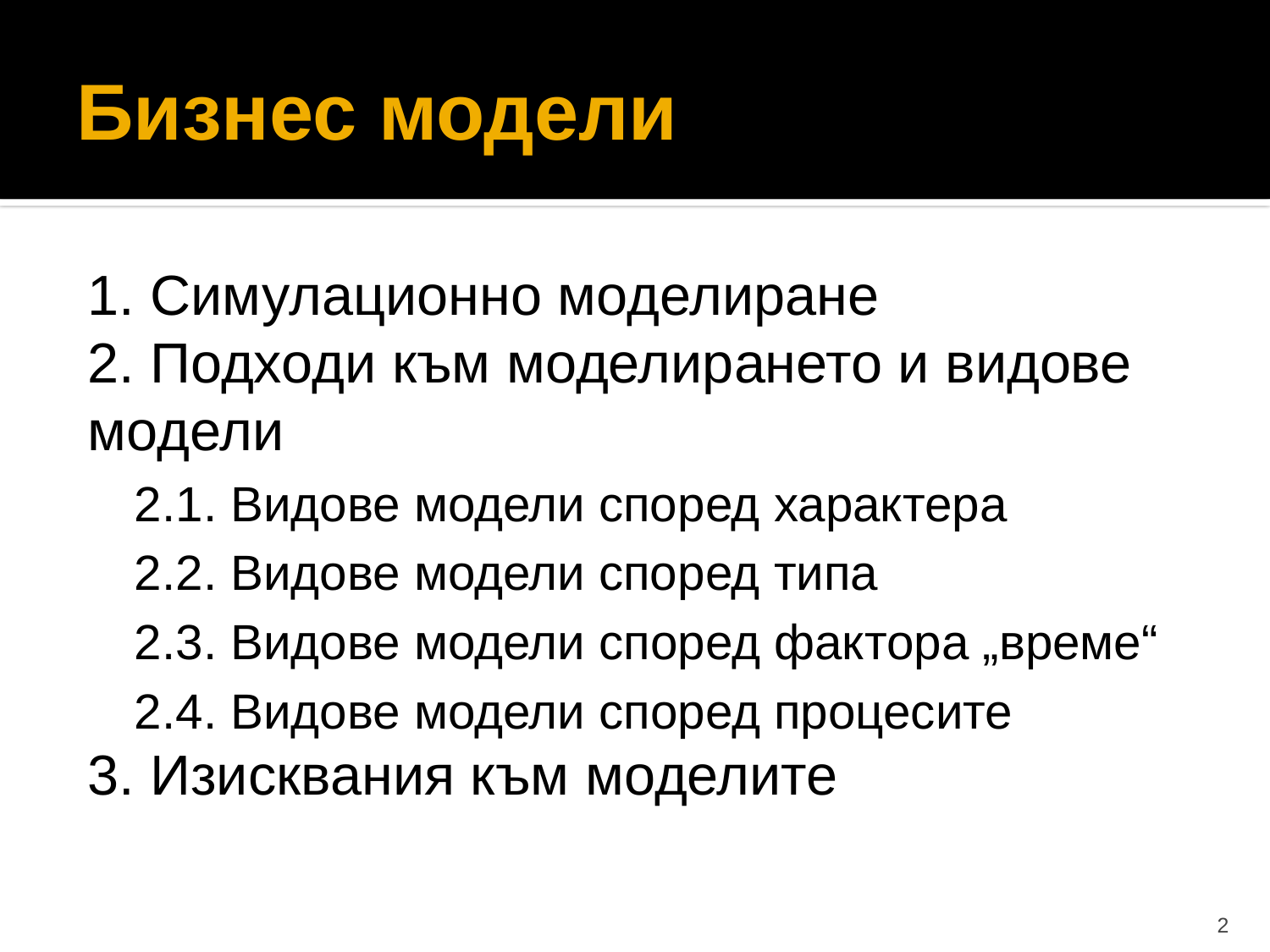

# Бизнес модели
1. Симулационно моделиране
2. Подходи към моделирането и видове модели
2.1. Видове модели според характера
2.2. Видове модели според типа
2.3. Видове модели според фактора „време“
2.4. Видове модели според процесите
3. Изисквания към моделите
2